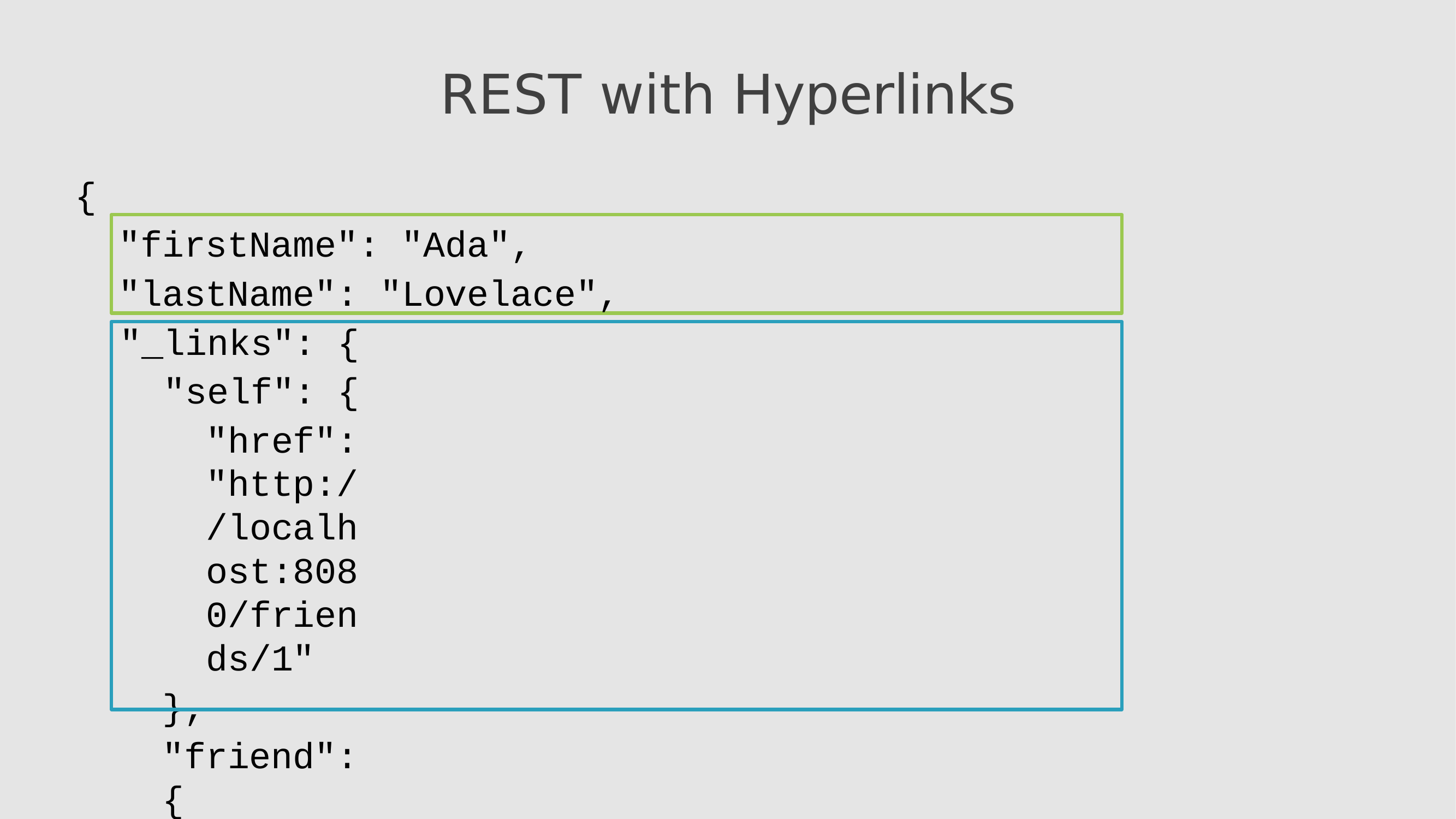

# REST with Hyperlinks
{
"firstName": "Ada",  "lastName": "Lovelace",
"_links": {
"self": {
"href": "http://localhost:8080/friends/1"
},
"friend": {
"href": "http://localhost:8080/friends/1"
}
}
}

4